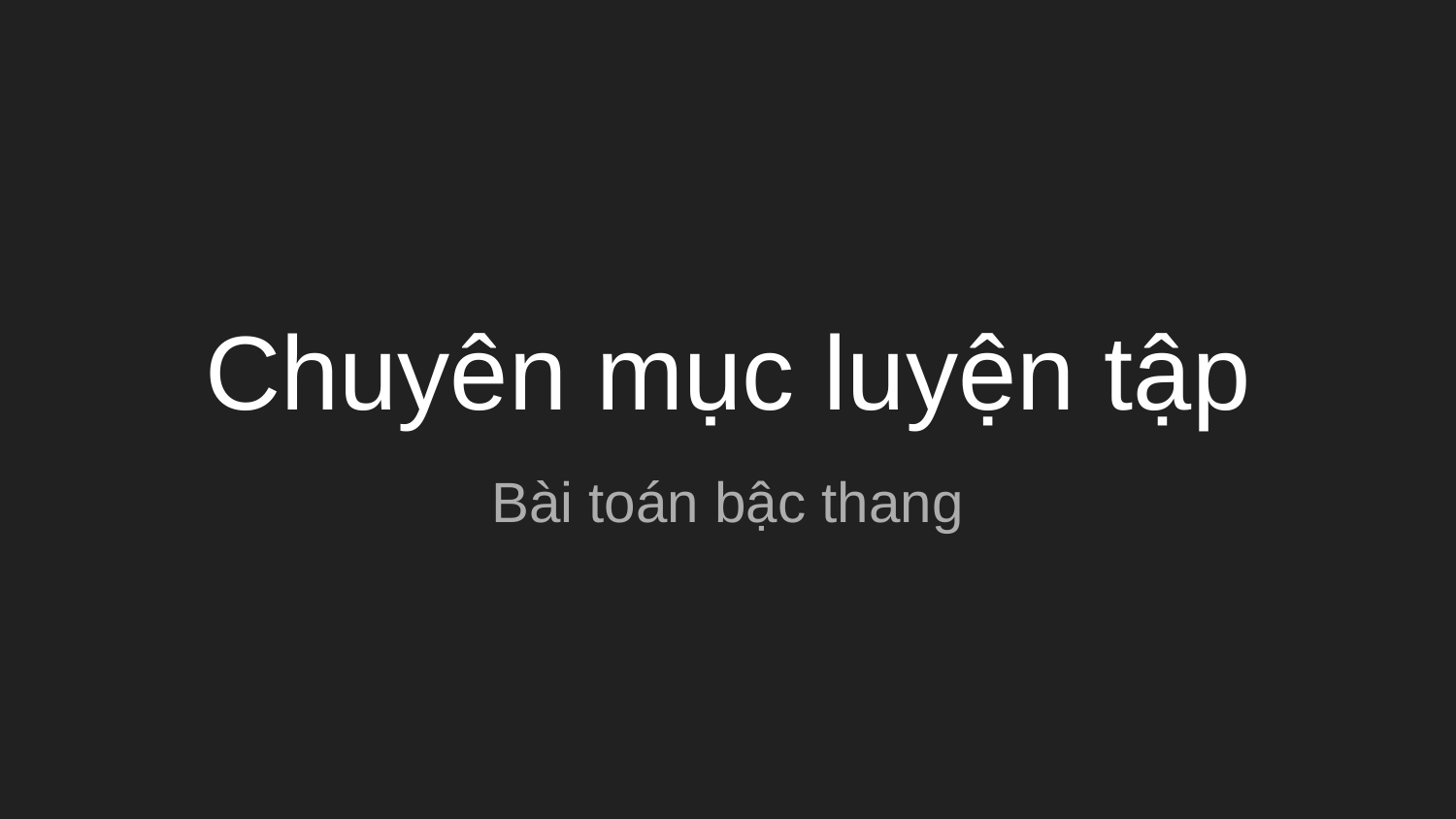

# Chuyên mục luyện tập
Bài toán bậc thang